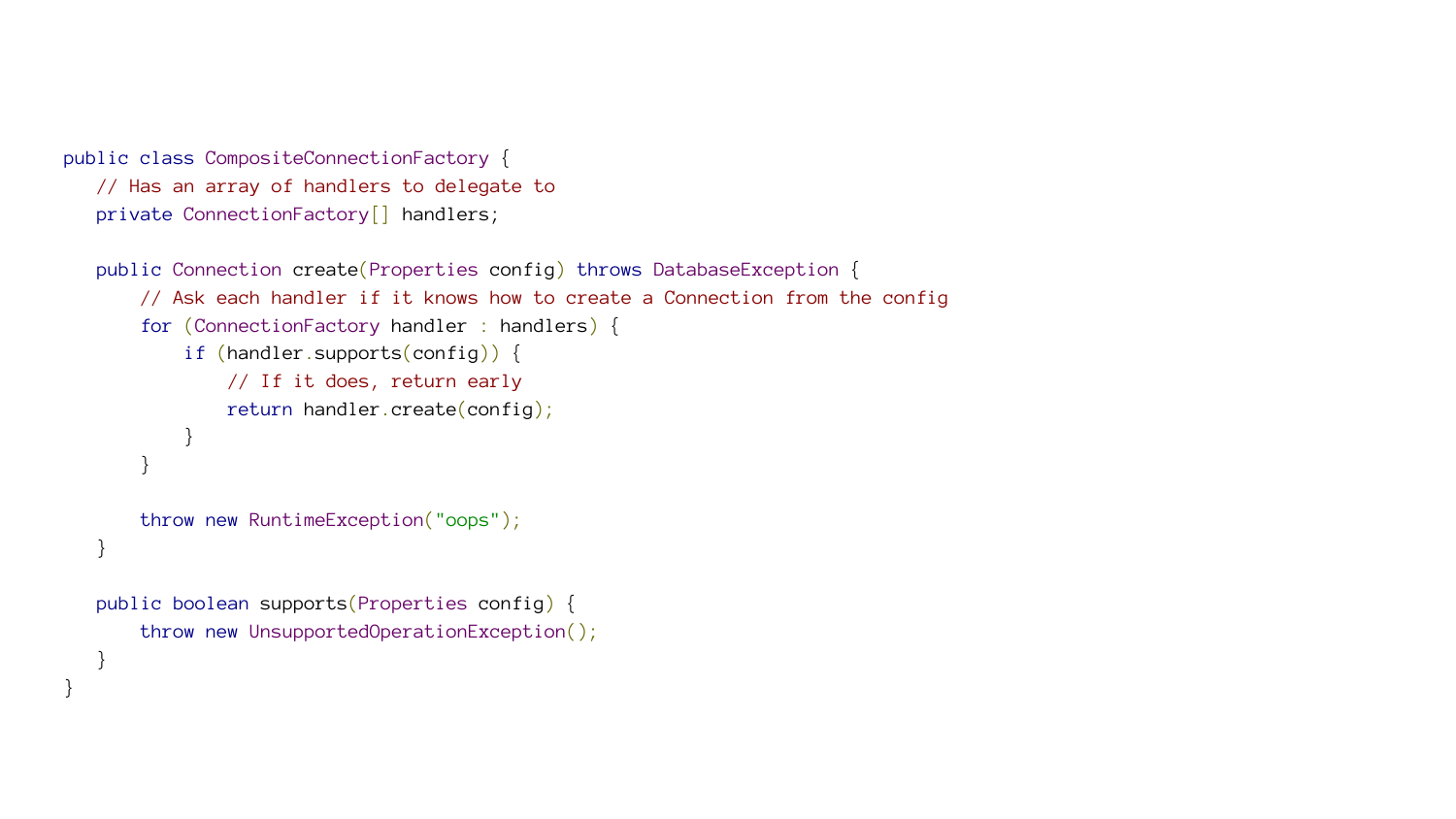

public class CompositeConnectionFactory {
   // Has an array of handlers to delegate to
   private ConnectionFactory[] handlers;

   public Connection create(Properties config) throws DatabaseException {
       // Ask each handler if it knows how to create a Connection from the config
       for (ConnectionFactory handler : handlers) {
           if (handler.supports(config)) {
               // If it does, return early
               return handler.create(config);
           }
       }

       throw new RuntimeException("oops");
   }

   public boolean supports(Properties config) {
       throw new UnsupportedOperationException();
   }
}